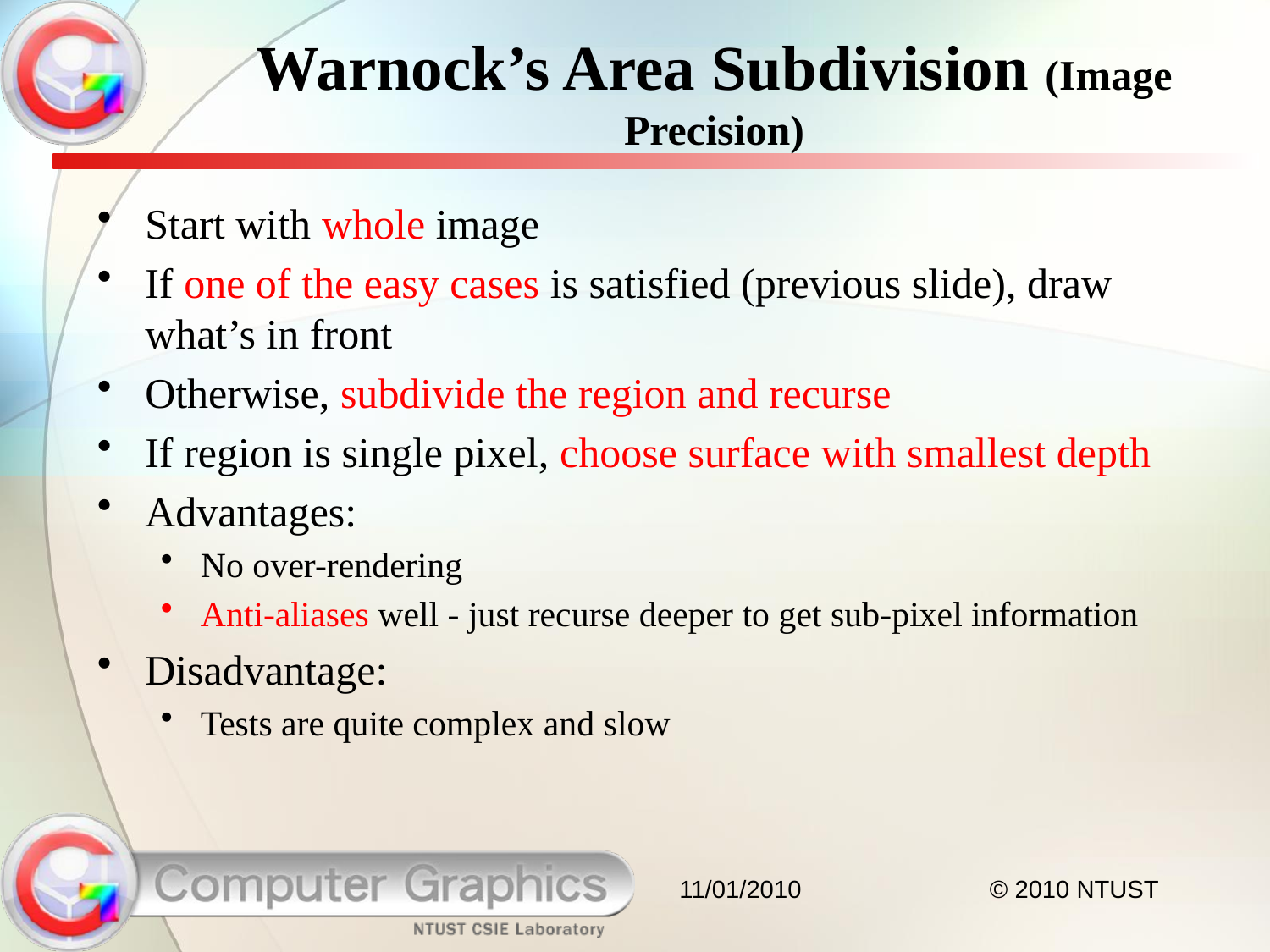

Warnock’s Area Subdivision (Image Precision)
Start with whole image
If one of the easy cases is satisfied (previous slide), draw what’s in front
Otherwise, subdivide the region and recurse
If region is single pixel, choose surface with smallest depth
Advantages:
No over-rendering
Anti-aliases well - just recurse deeper to get sub-pixel information
Disadvantage:
Tests are quite complex and slow
11/01/2010
© 2010 NTUST